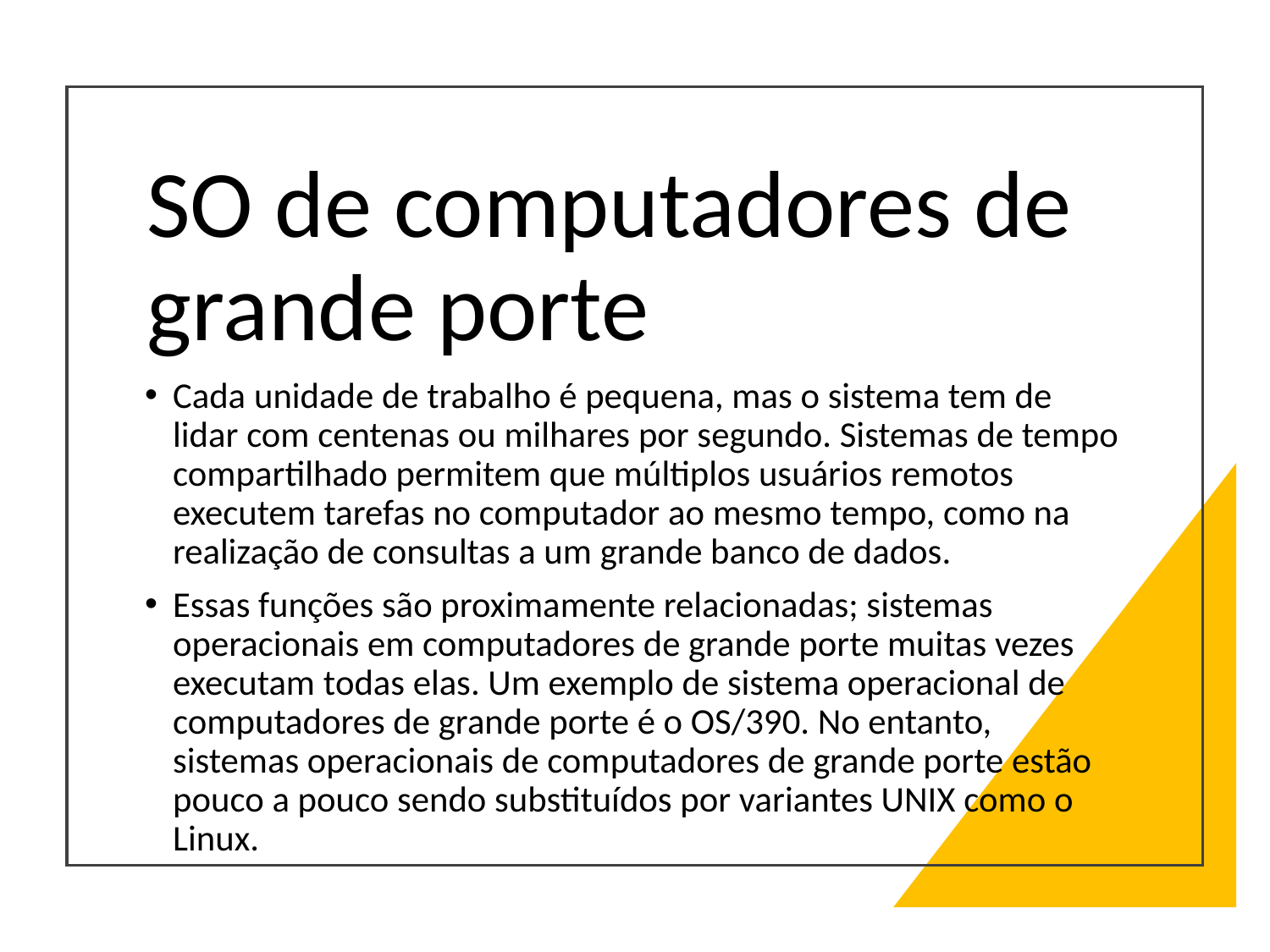

# SO de computadores de grande porte
Cada unidade de trabalho é pequena, mas o sistema tem de lidar com centenas ou milhares por segundo. Sistemas de tempo compartilhado permitem que múltiplos usuários remotos executem tarefas no computador ao mesmo tempo, como na realização de consultas a um grande banco de dados.
Essas funções são proximamente relacionadas; sistemas operacionais em computadores de grande porte muitas vezes executam todas elas. Um exemplo de sistema operacional de computadores de grande porte é o OS/390. No entanto, sistemas operacionais de computadores de grande porte estão pouco a pouco sendo substituídos por variantes UNIX como o Linux.